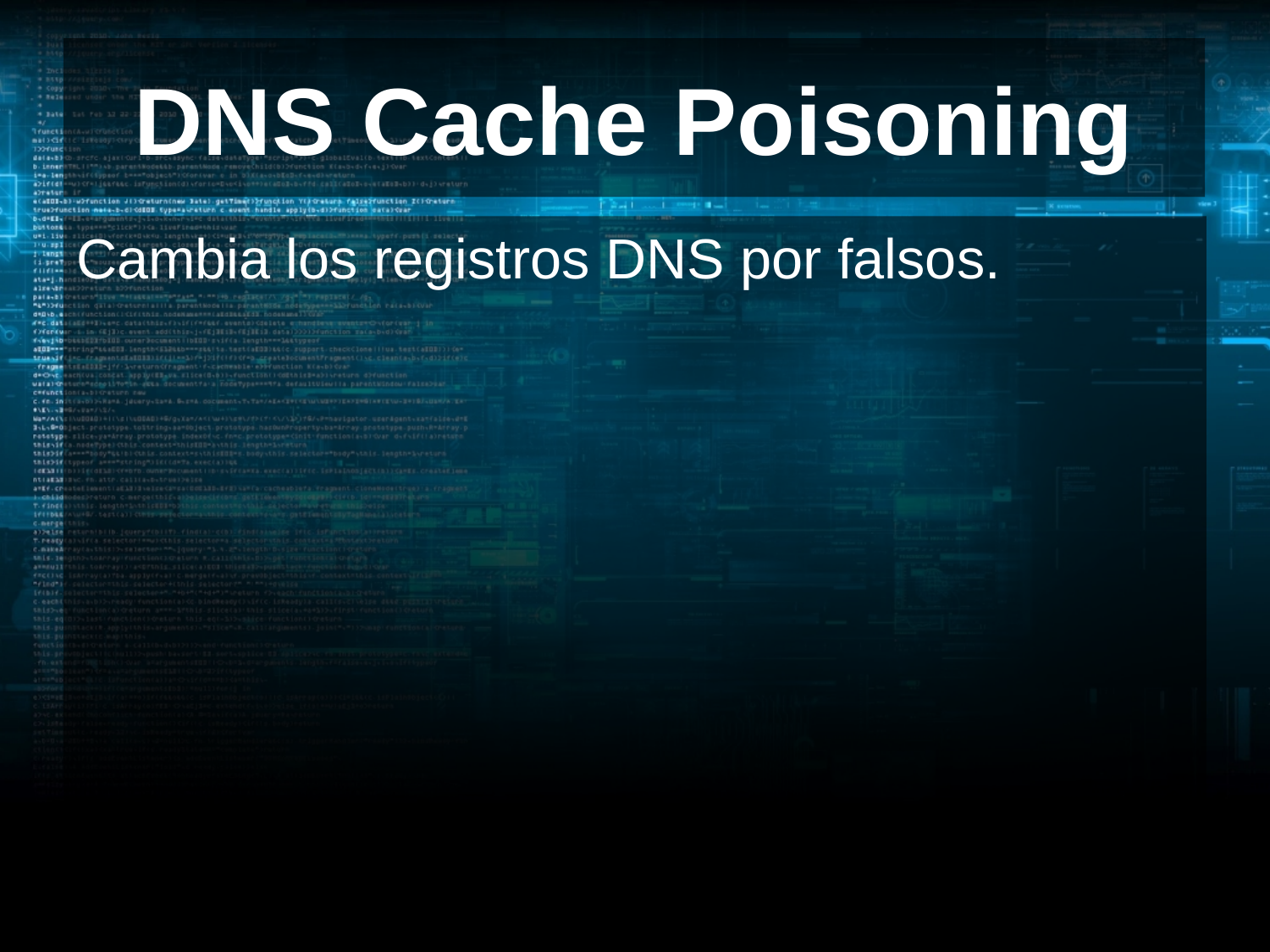

# DNS Cache Poisoning
Cambia los registros DNS por falsos.